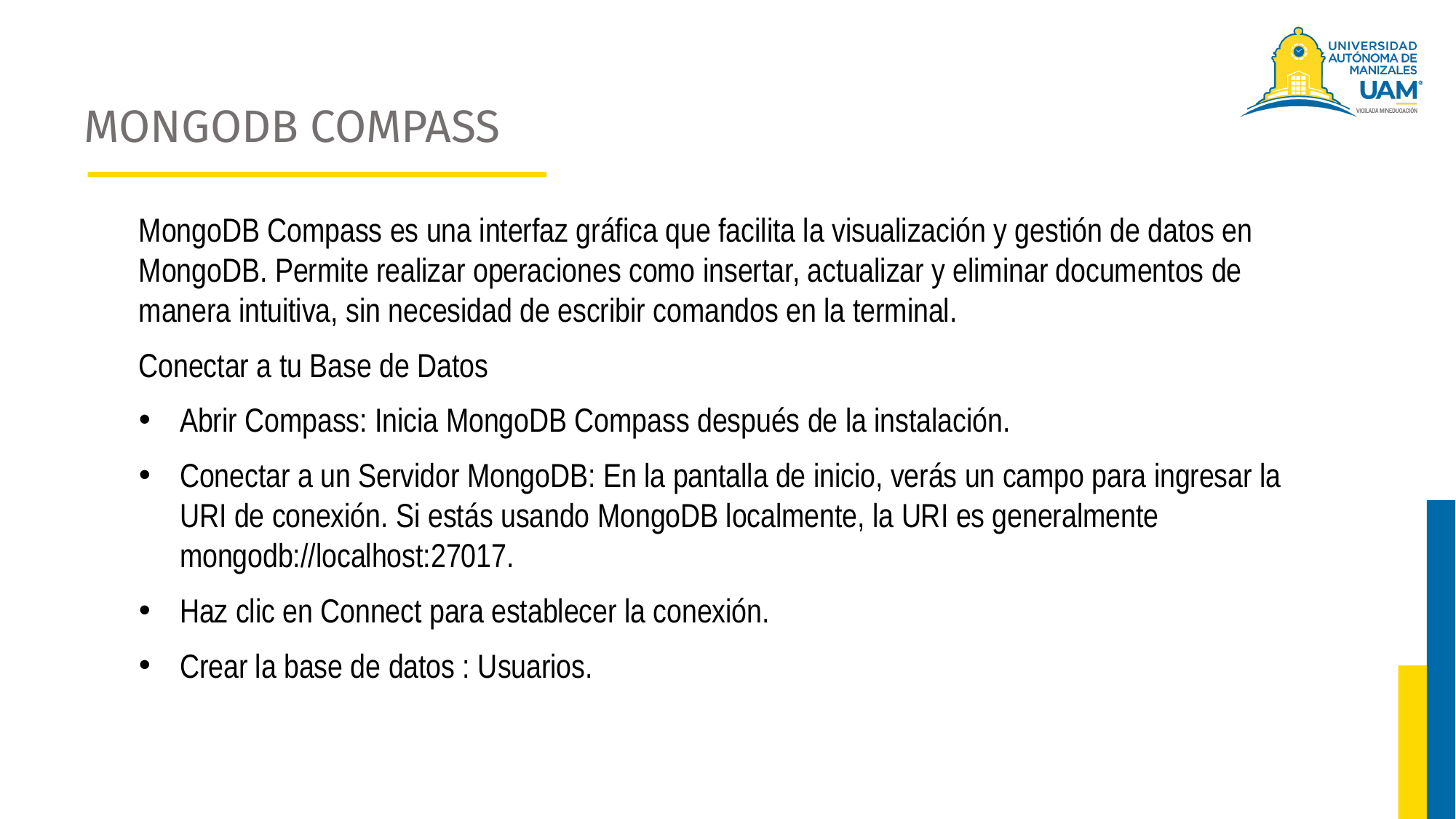

# MONGODB COMPASS

MongoDB Compass es una interfaz gráfica que facilita la visualización y gestión de datos en MongoDB. Permite realizar operaciones como insertar, actualizar y eliminar documentos de manera intuitiva, sin necesidad de escribir comandos en la terminal.
Conectar a tu Base de Datos
Abrir Compass: Inicia MongoDB Compass después de la instalación.
Conectar a un Servidor MongoDB: En la pantalla de inicio, verás un campo para ingresar la URI de conexión. Si estás usando MongoDB localmente, la URI es generalmente mongodb://localhost:27017.
Haz clic en Connect para establecer la conexión.
Crear la base de datos : Usuarios.